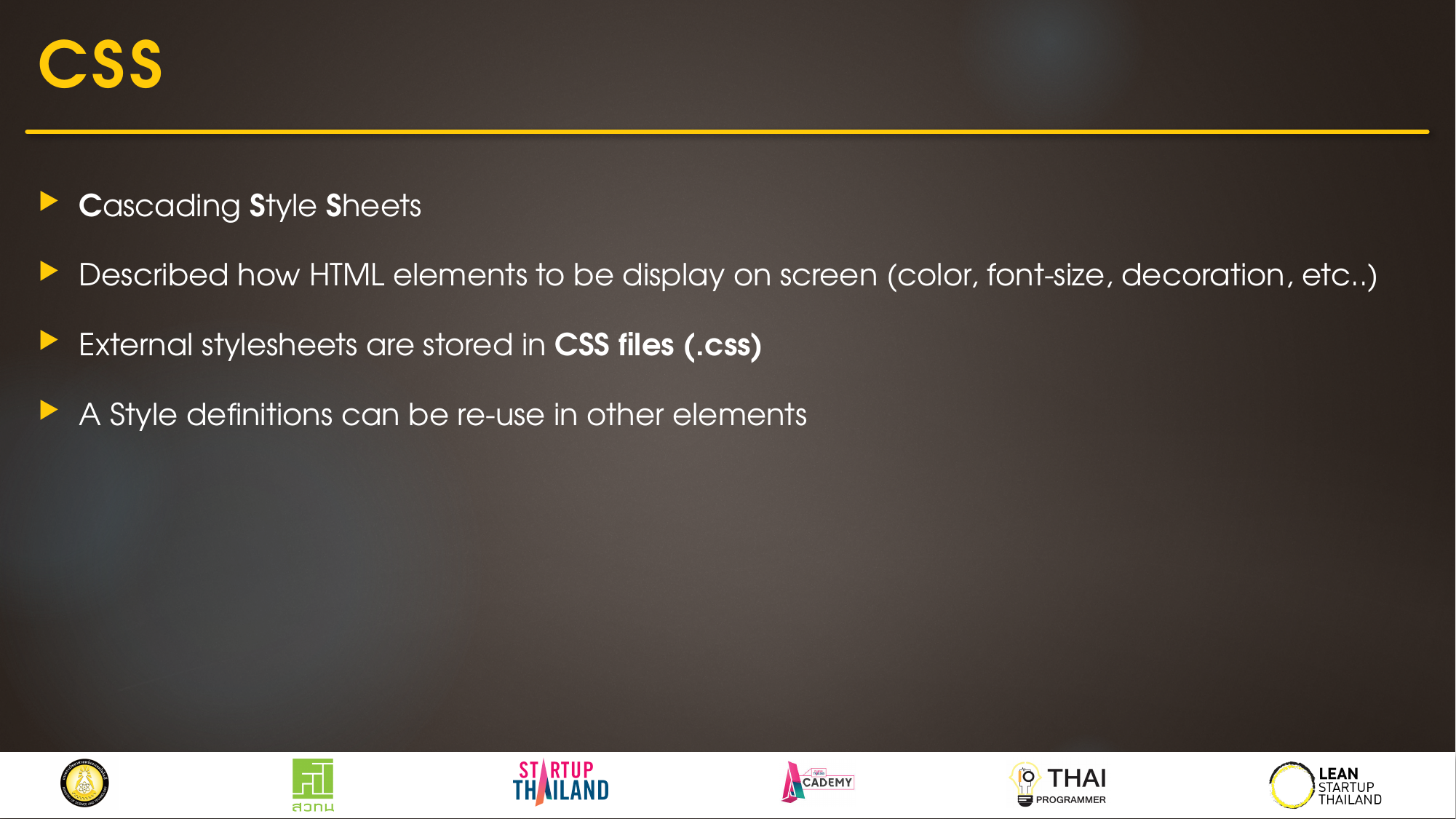

# CSS
Cascading Style Sheets
Described how HTML elements to be display on screen (color, font-size, decoration, etc..)
External stylesheets are stored in CSS files (.css)
A Style definitions can be re-use in other elements